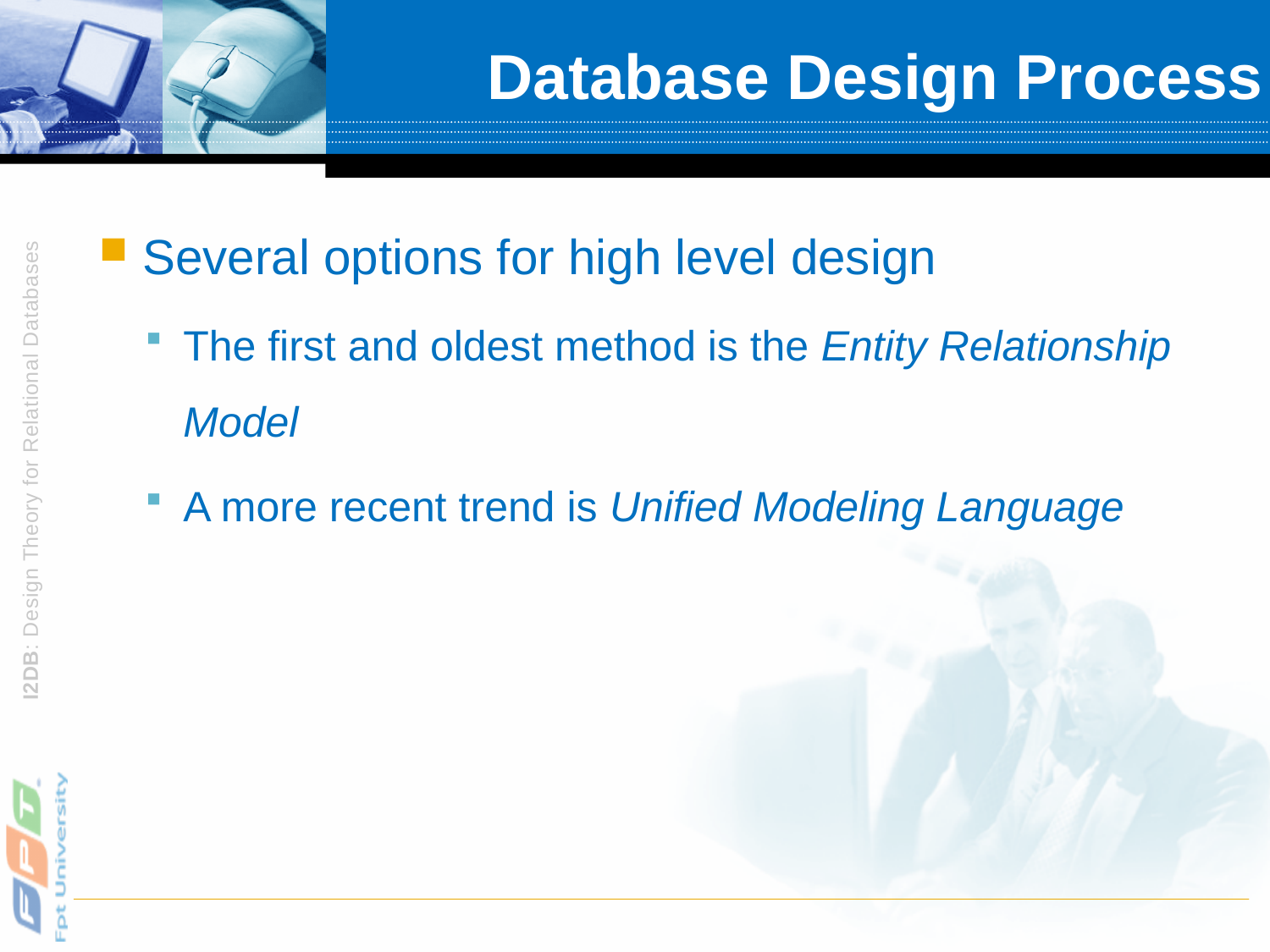

# Database Design Process
Several options for high level design
The first and oldest method is the Entity Relationship Model
A more recent trend is Unified Modeling Language